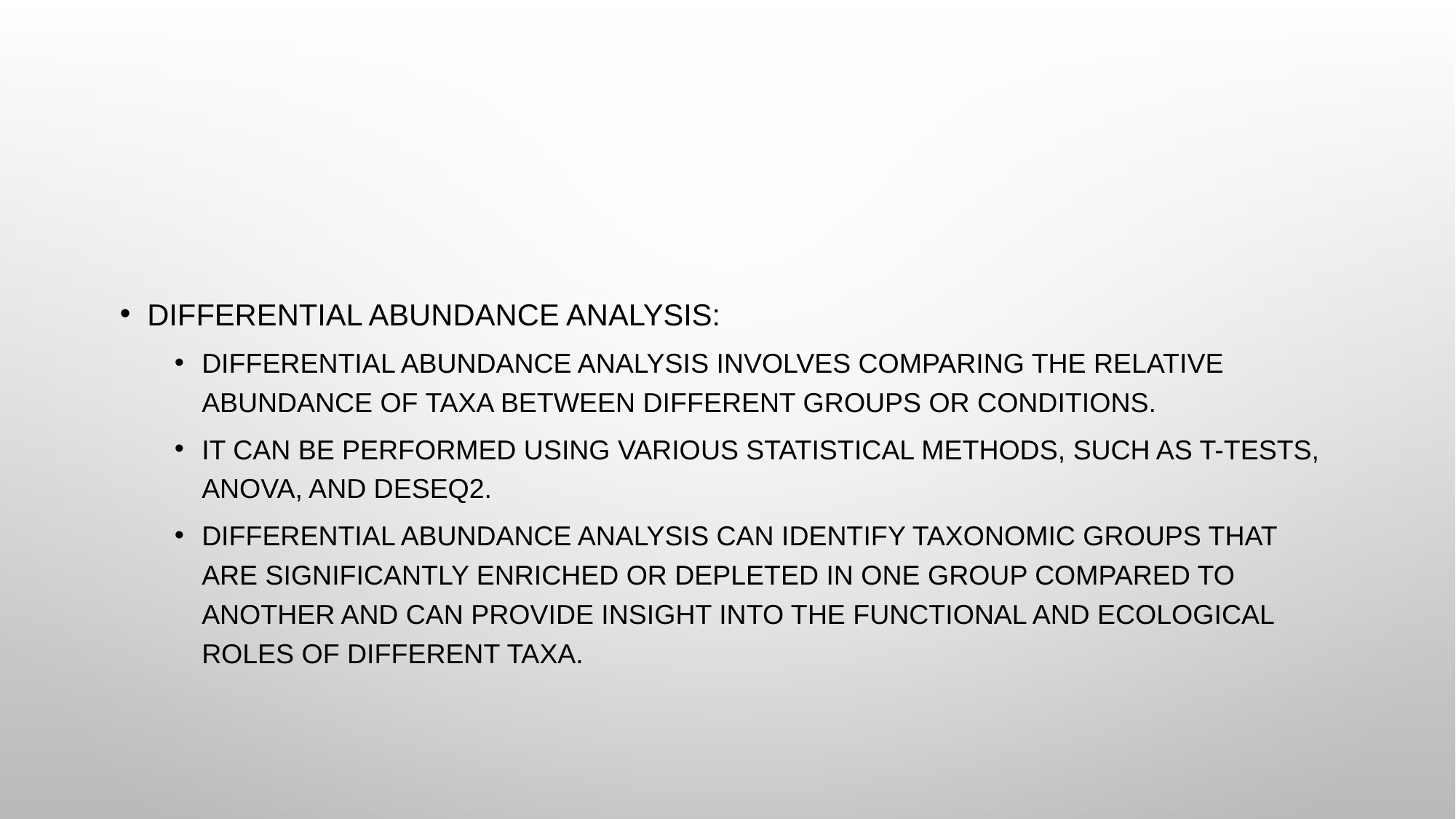

Differential Abundance Analysis:
Differential abundance analysis involves comparing the relative abundance of taxa between different groups or conditions.
It can be performed using various statistical methods, such as t-tests, ANOVA, and DESeq2.
Differential abundance analysis can identify taxonomic groups that are significantly enriched or depleted in one group compared to another and can provide insight into the functional and ecological roles of different taxa.